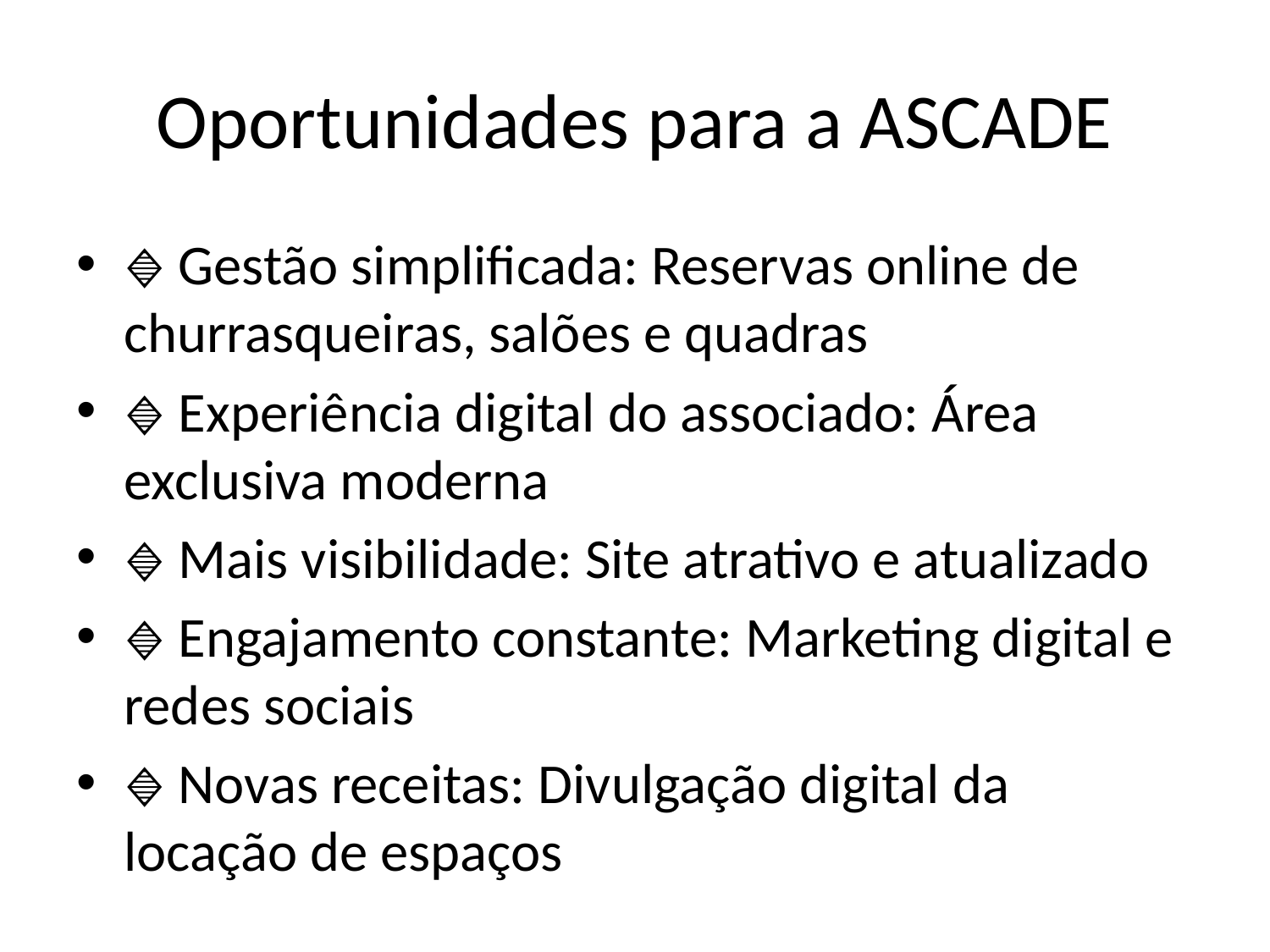

# Oportunidades para a ASCADE
🔹 Gestão simplificada: Reservas online de churrasqueiras, salões e quadras
🔹 Experiência digital do associado: Área exclusiva moderna
🔹 Mais visibilidade: Site atrativo e atualizado
🔹 Engajamento constante: Marketing digital e redes sociais
🔹 Novas receitas: Divulgação digital da locação de espaços